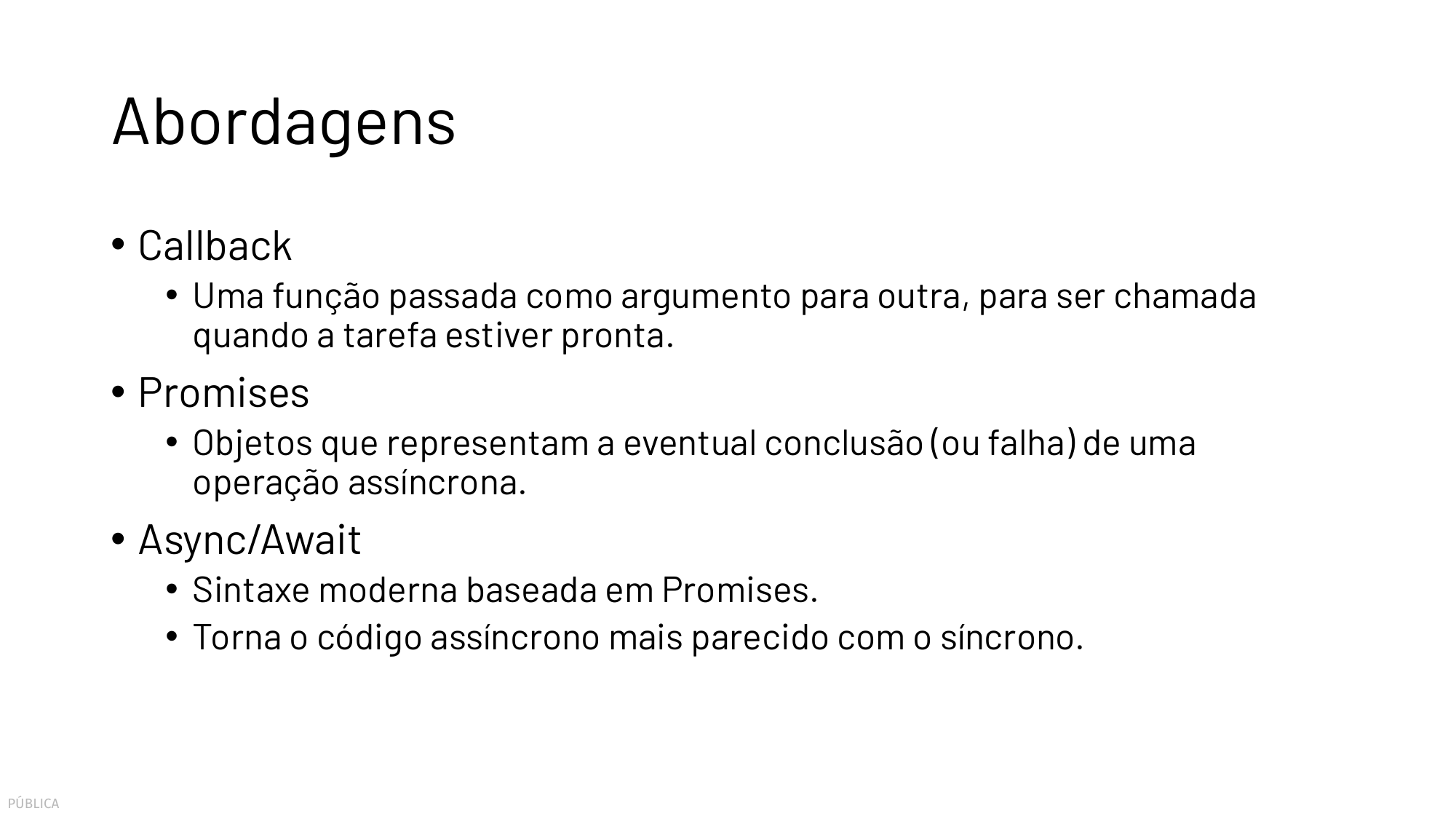

# Abordagens
Callback
Uma função passada como argumento para outra, para ser chamada quando a tarefa estiver pronta.
Promises
Objetos que representam a eventual conclusão (ou falha) de uma operação assíncrona.
Async/Await
Sintaxe moderna baseada em Promises.
Torna o código assíncrono mais parecido com o síncrono.